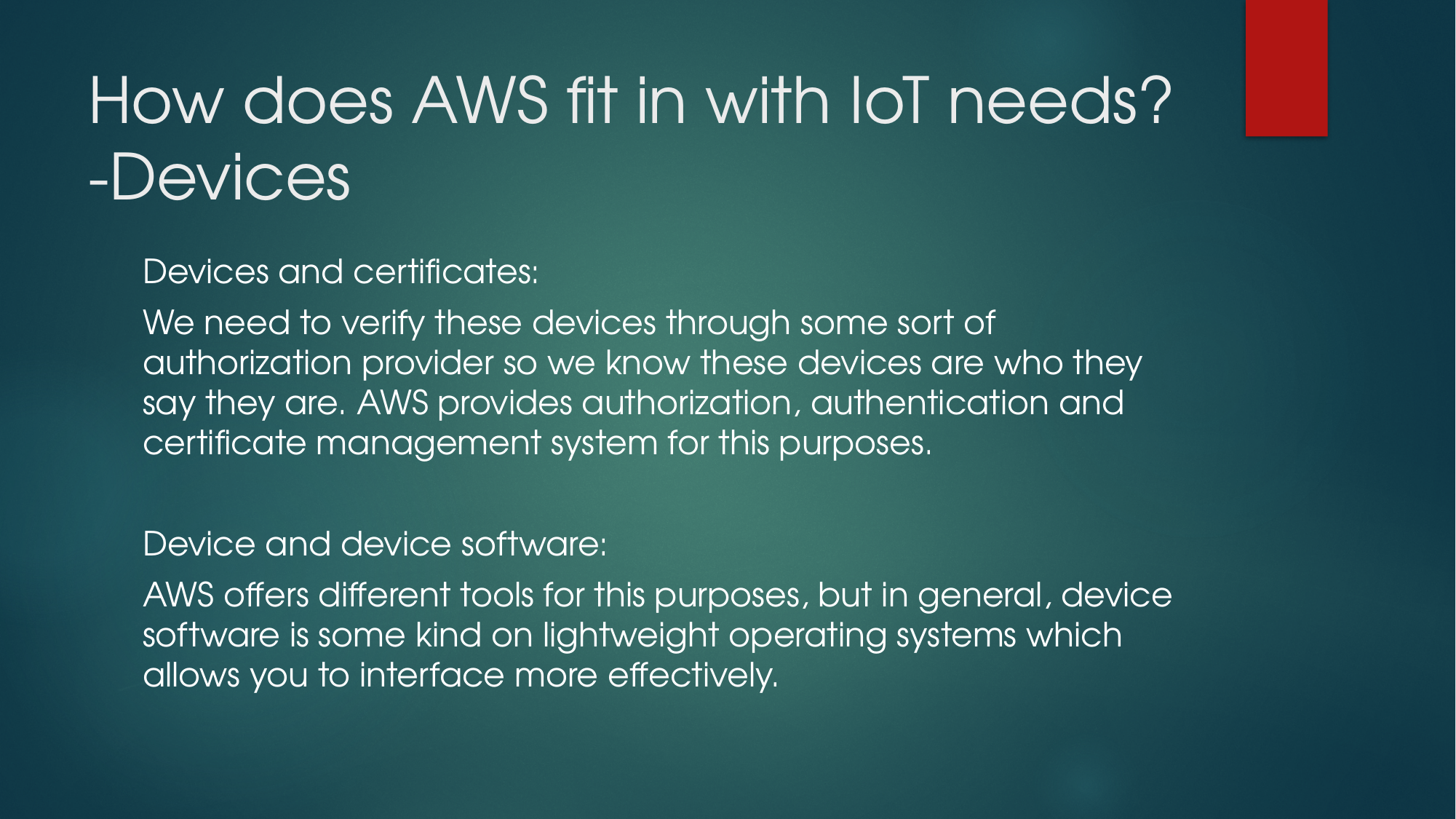

# How does AWS fit in with IoT needs? -Devices
Devices and certificates:
We need to verify these devices through some sort of authorization provider so we know these devices are who they say they are. AWS provides authorization, authentication and certificate management system for this purposes.

Device and device software:
AWS offers different tools for this purposes, but in general, device software is some kind on lightweight operating systems which allows you to interface more effectively.